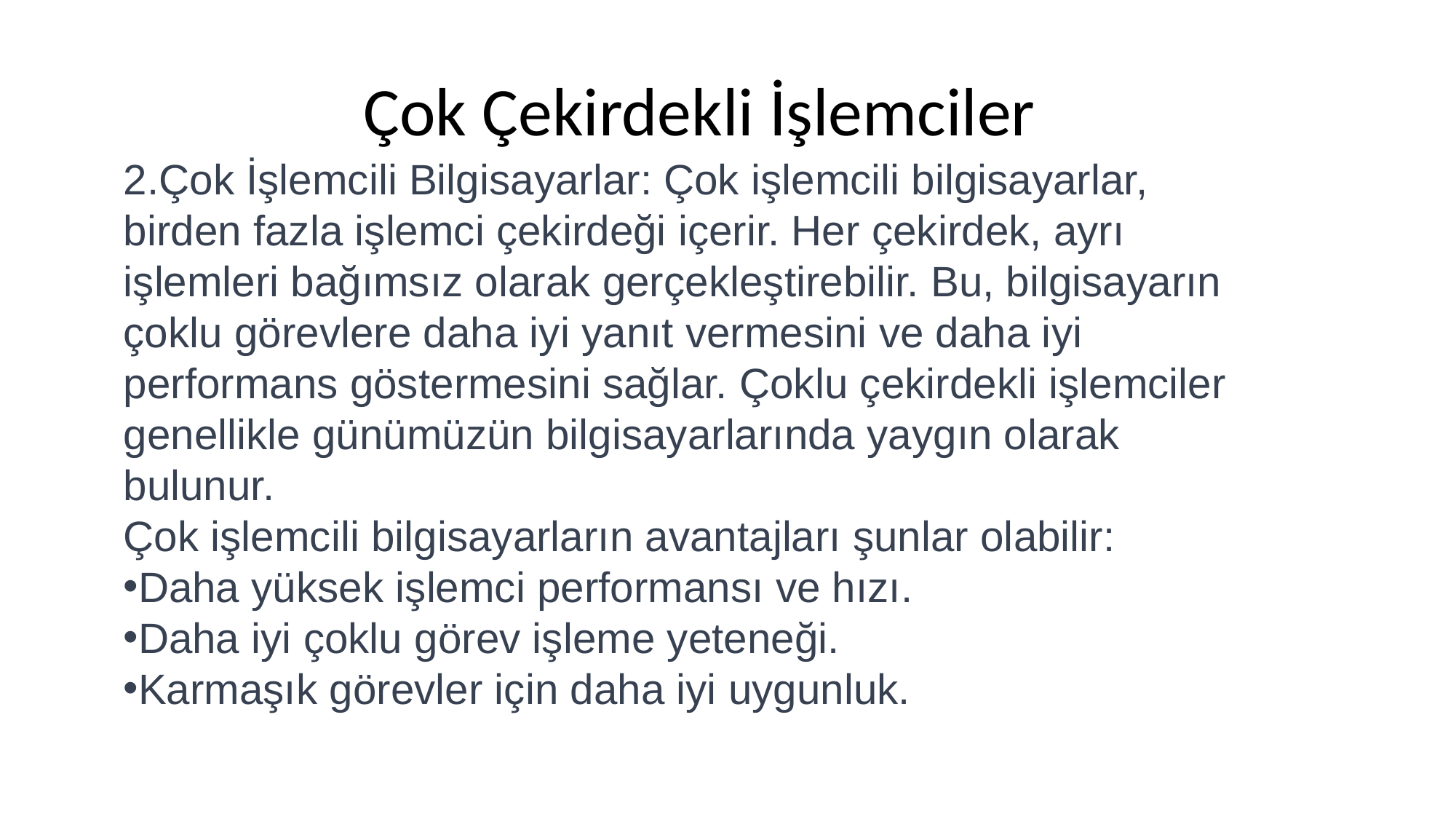

# Çok Çekirdekli İşlemciler
Çok İşlemcili Bilgisayarlar: Çok işlemcili bilgisayarlar, birden fazla işlemci çekirdeği içerir. Her çekirdek, ayrı işlemleri bağımsız olarak gerçekleştirebilir. Bu, bilgisayarın çoklu görevlere daha iyi yanıt vermesini ve daha iyi performans göstermesini sağlar. Çoklu çekirdekli işlemciler genellikle günümüzün bilgisayarlarında yaygın olarak bulunur.
Çok işlemcili bilgisayarların avantajları şunlar olabilir:
Daha yüksek işlemci performansı ve hızı.
Daha iyi çoklu görev işleme yeteneği.
Karmaşık görevler için daha iyi uygunluk.